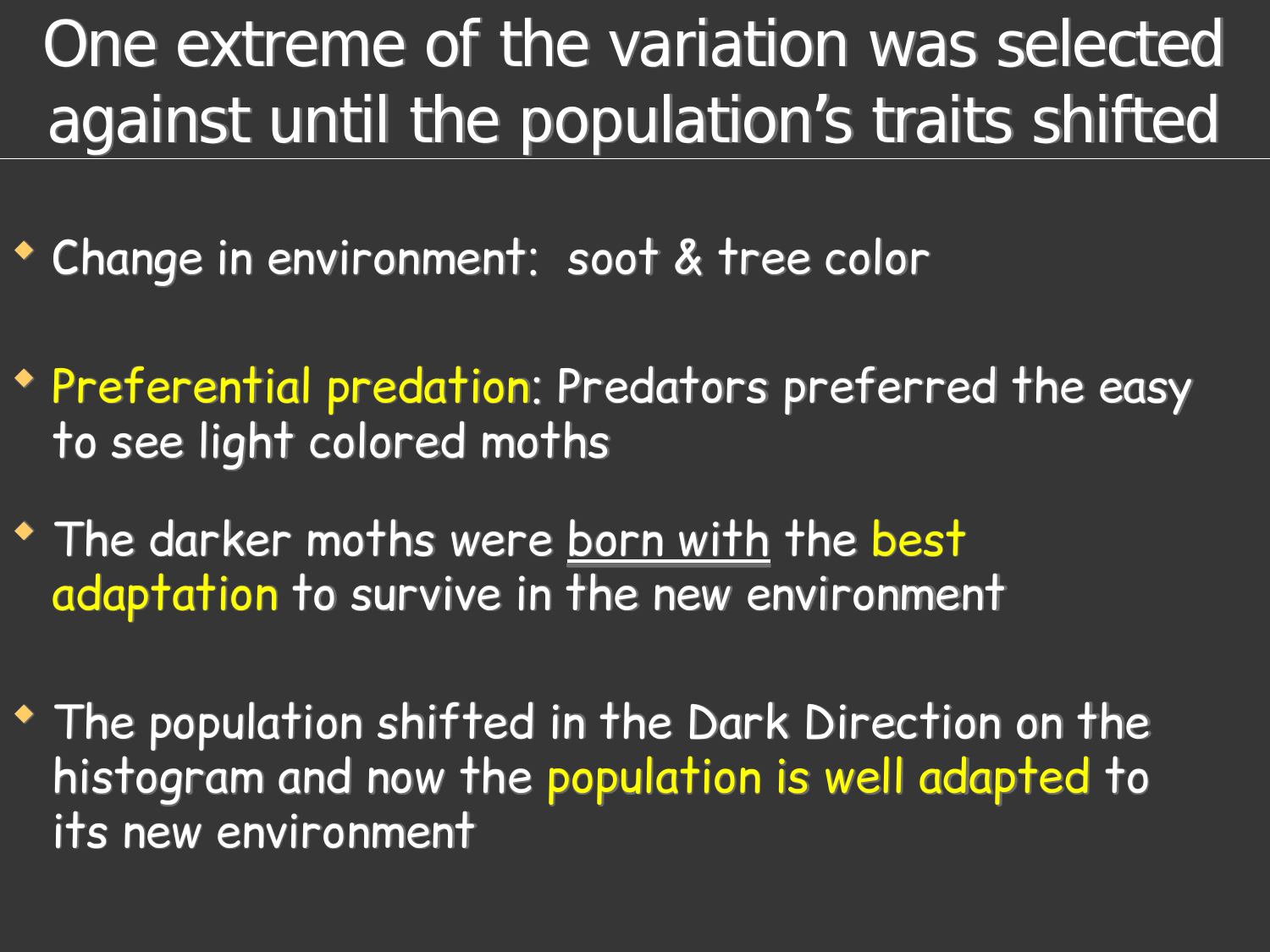

# One extreme of the variation was selected against until the population’s traits shifted
Change in environment:  soot & tree color

Preferential predation: Predators preferred the easy to see light colored moths

The darker moths were born with the best adaptation to survive in the new environment

The population shifted in the Dark Direction on the histogram and now the population is well adapted to its new environment